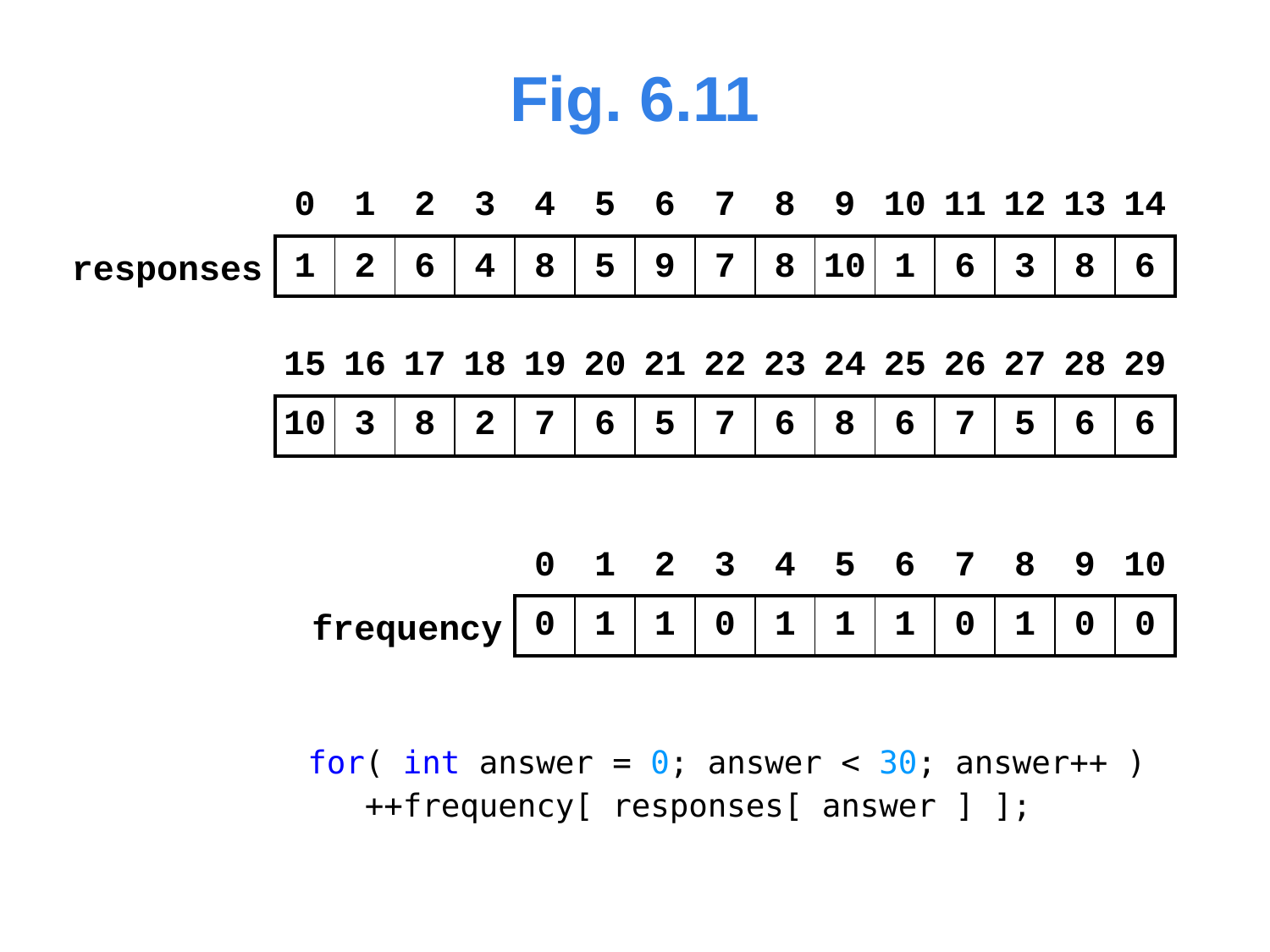

# Fig. 6.11
| 0 | 1 | 2 | 3 | 4 | 5 | 6 | 7 | 8 | 9 | 10 | 11 | 12 | 13 | 14 |
| --- | --- | --- | --- | --- | --- | --- | --- | --- | --- | --- | --- | --- | --- | --- |
| 1 | 2 | 6 | 4 | 8 | 5 | 9 | 7 | 8 | 10 | 1 | 6 | 3 | 8 | 6 |
responses
| 15 | 16 | 17 | 18 | 19 | 20 | 21 | 22 | 23 | 24 | 25 | 26 | 27 | 28 | 29 |
| --- | --- | --- | --- | --- | --- | --- | --- | --- | --- | --- | --- | --- | --- | --- |
| 10 | 3 | 8 | 2 | 7 | 6 | 5 | 7 | 6 | 8 | 6 | 7 | 5 | 6 | 6 |
| 0 | 1 | 2 | 3 | 4 | 5 | 6 | 7 | 8 | 9 | 10 |
| --- | --- | --- | --- | --- | --- | --- | --- | --- | --- | --- |
| 0 | 1 | 1 | 0 | 1 | 1 | 1 | 0 | 1 | 0 | 0 |
frequency
for( int answer = 0; answer < 30; answer++ )
   ++frequency[ responses[ answer ] ];